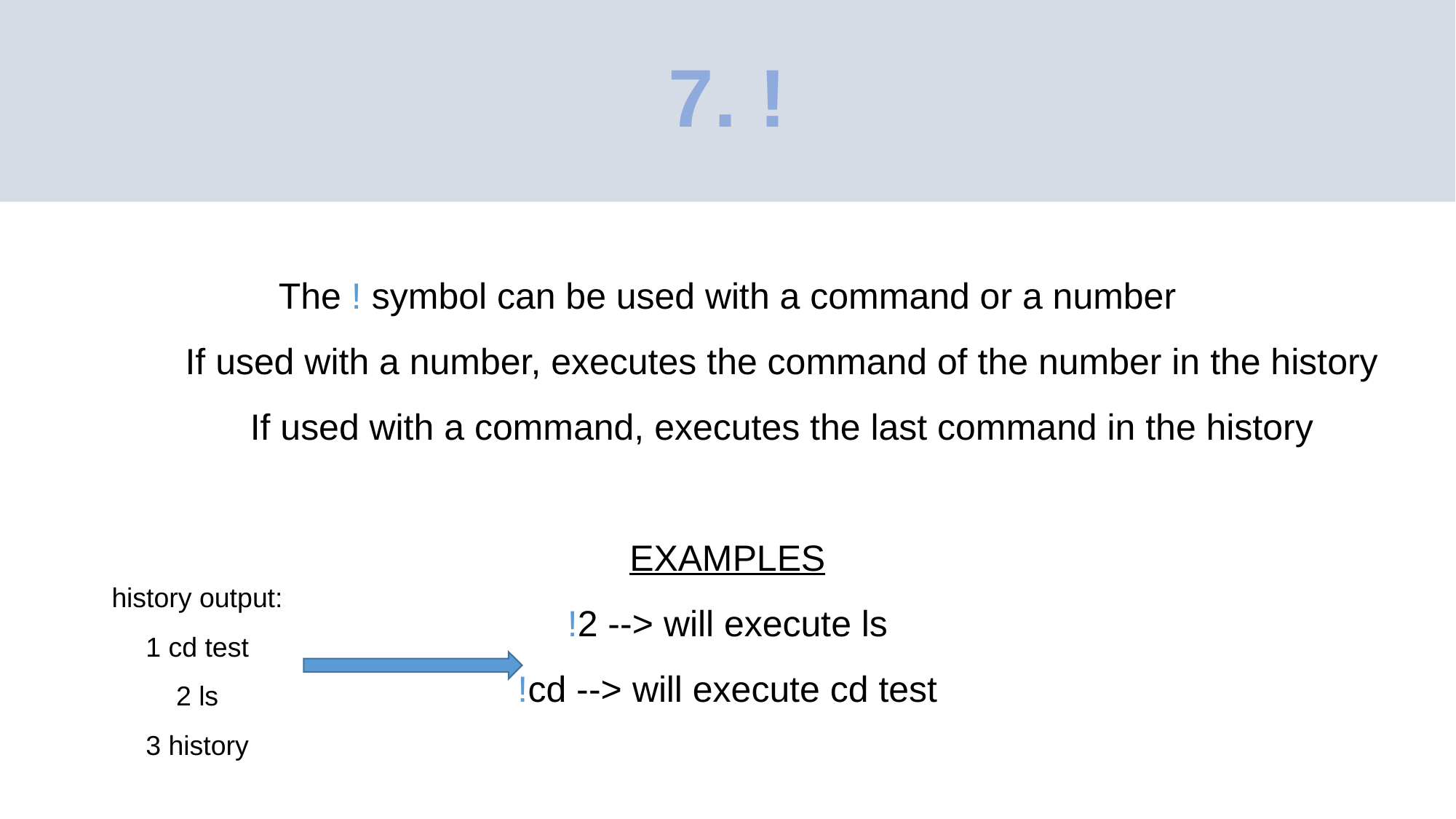

# 7. !

The ! symbol can be used with a command or a number
	If used with a number, executes the command of the number in the history
	If used with a command, executes the last command in the history

EXAMPLES
!2 --> will execute ls
!cd --> will execute cd test
history output:
1 cd test
2 ls
3 history